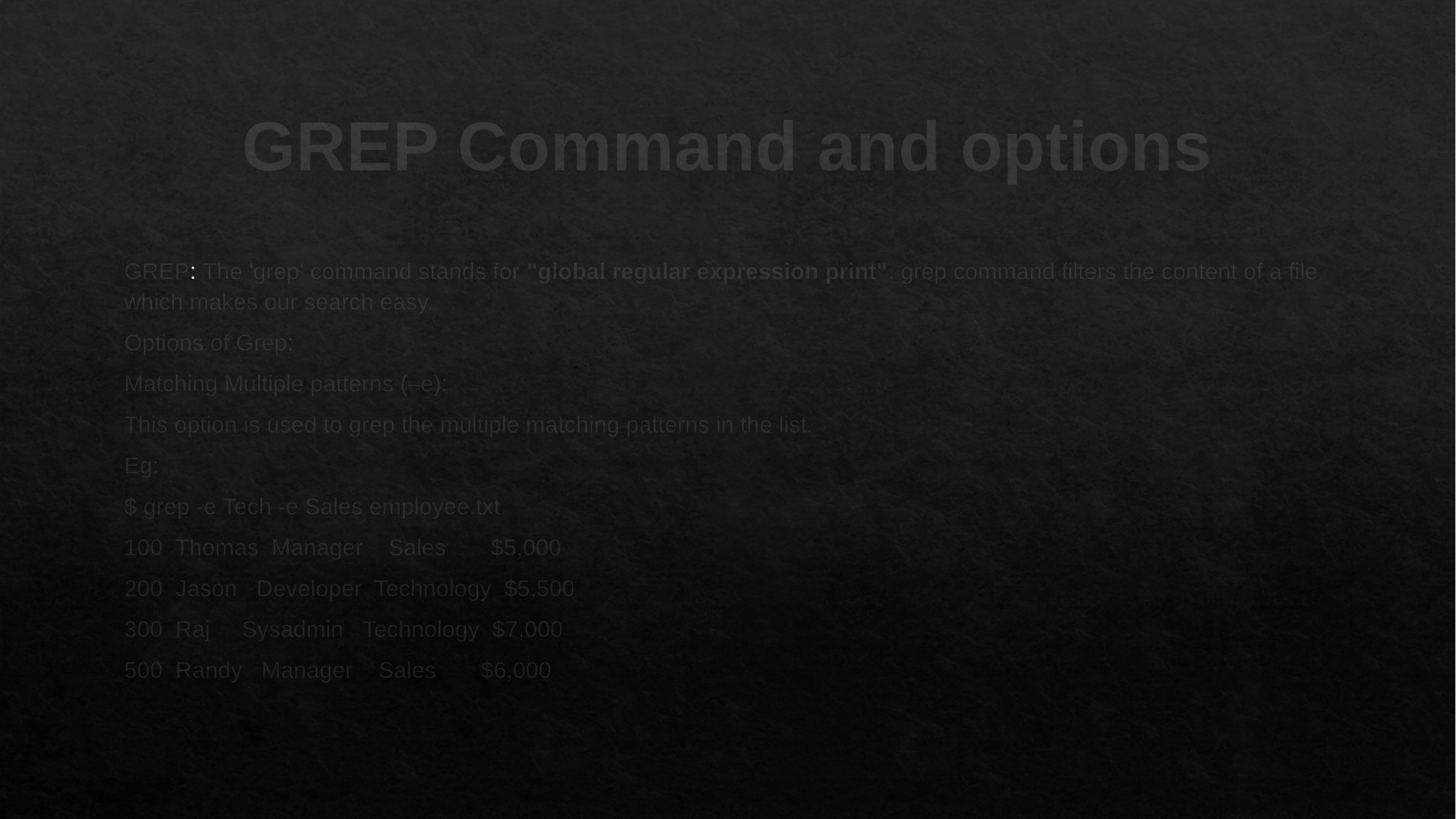

# GREP Command and options
GREP: The 'grep' command stands for "global regular expression print". grep command filters the content of a file which makes our search easy.
Options of Grep:
Matching Multiple patterns (–e):
This option is used to grep the multiple matching patterns in the list.
Eg:
$ grep -e Tech -e Sales employee.txt
100  Thomas  Manager    Sales       $5,000
200  Jason   Developer  Technology  $5,500
300  Raj     Sysadmin   Technology  $7,000
500  Randy   Manager    Sales       $6,000